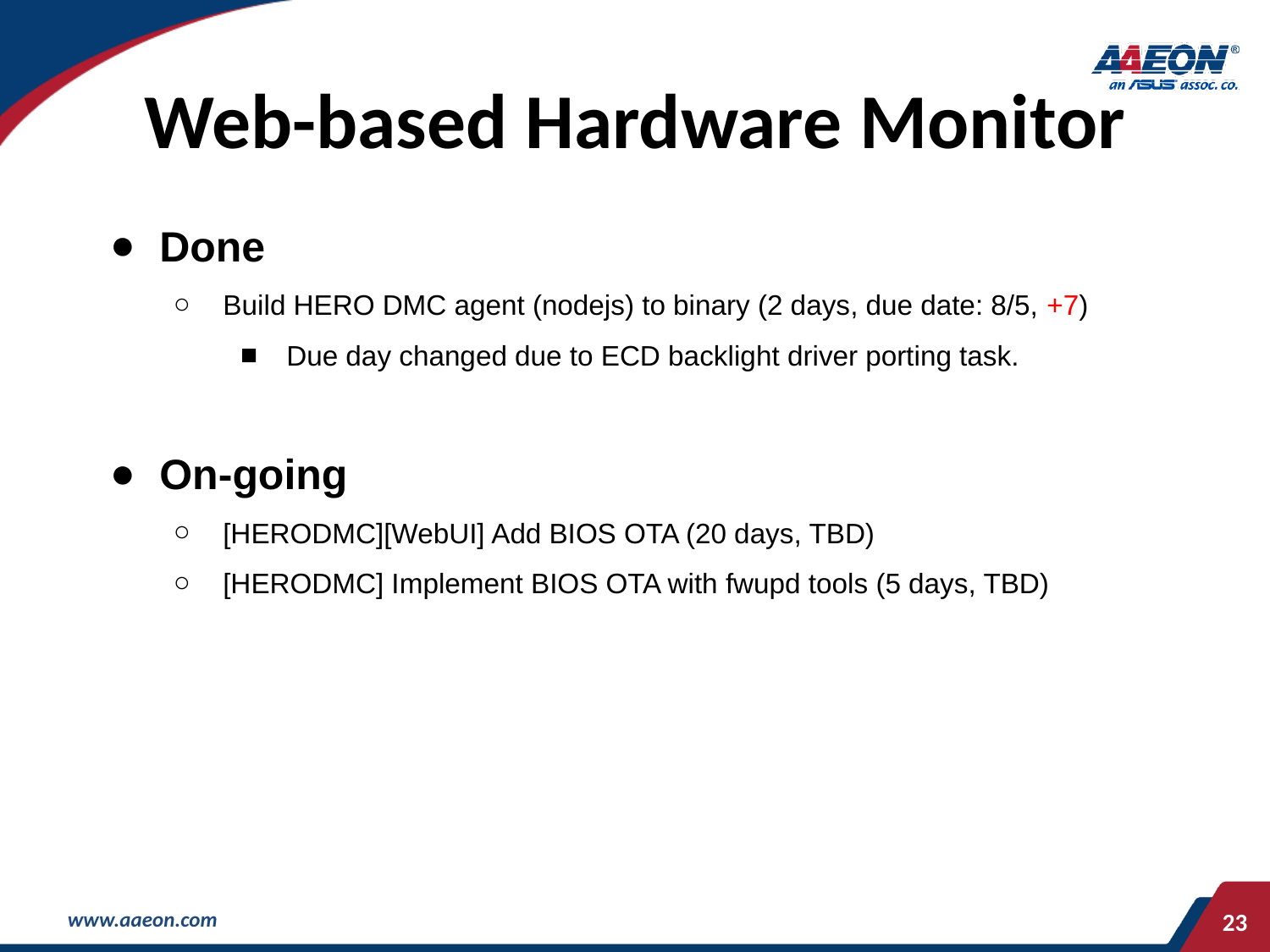

# Web-based Hardware Monitor
Done
Build HERO DMC agent (nodejs) to binary (2 days, due date: 8/5, +7)
Due day changed due to ECD backlight driver porting task.

On-going
[HERODMC][WebUI] Add BIOS OTA (20 days, TBD)
[HERODMC] Implement BIOS OTA with fwupd tools (5 days, TBD)
23